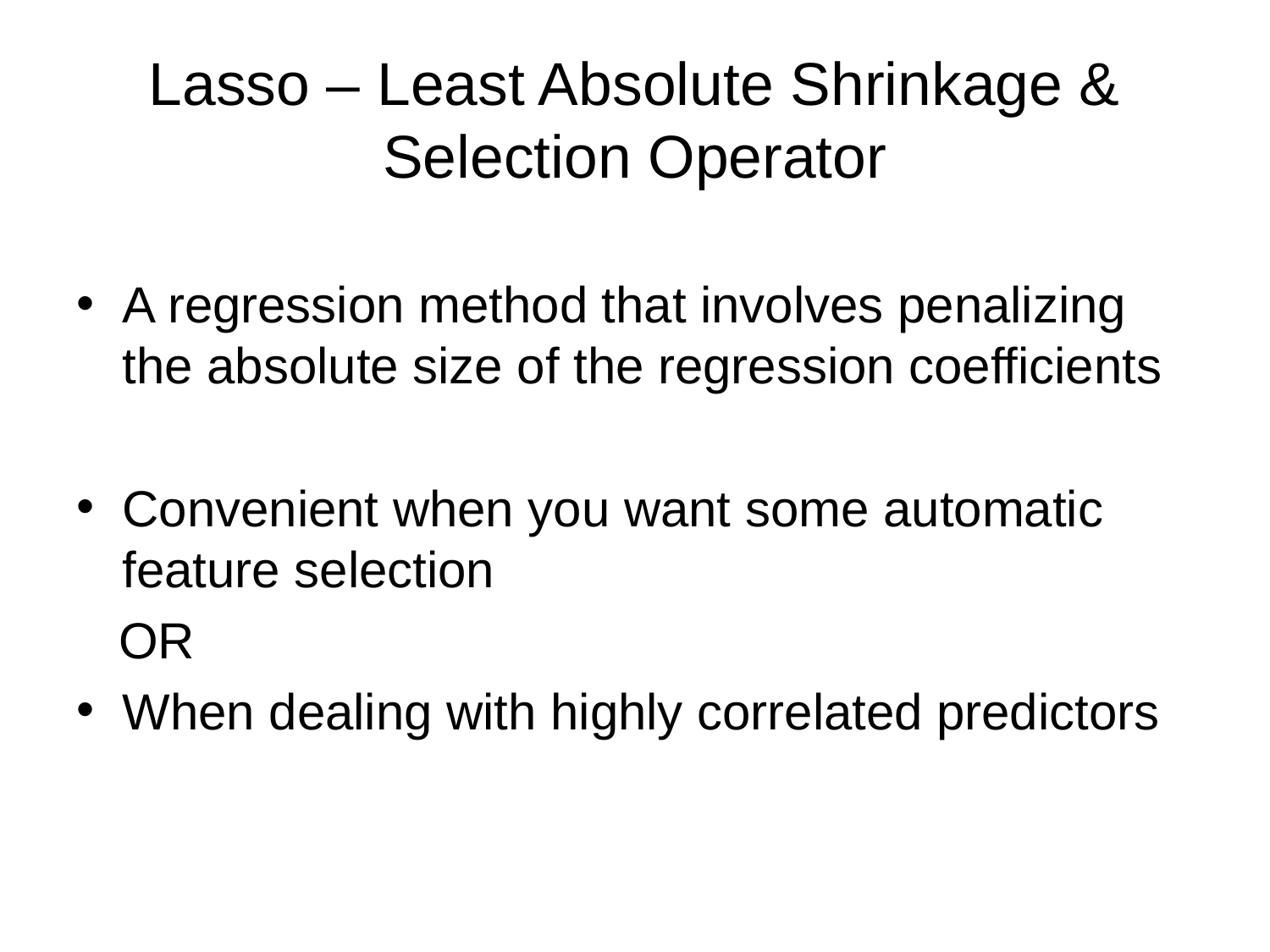

# Lasso – Least Absolute Shrinkage & Selection Operator
A regression method that involves penalizing the absolute size of the regression coefficients

Convenient when you want some automatic feature selection
   OR
When dealing with highly correlated predictors